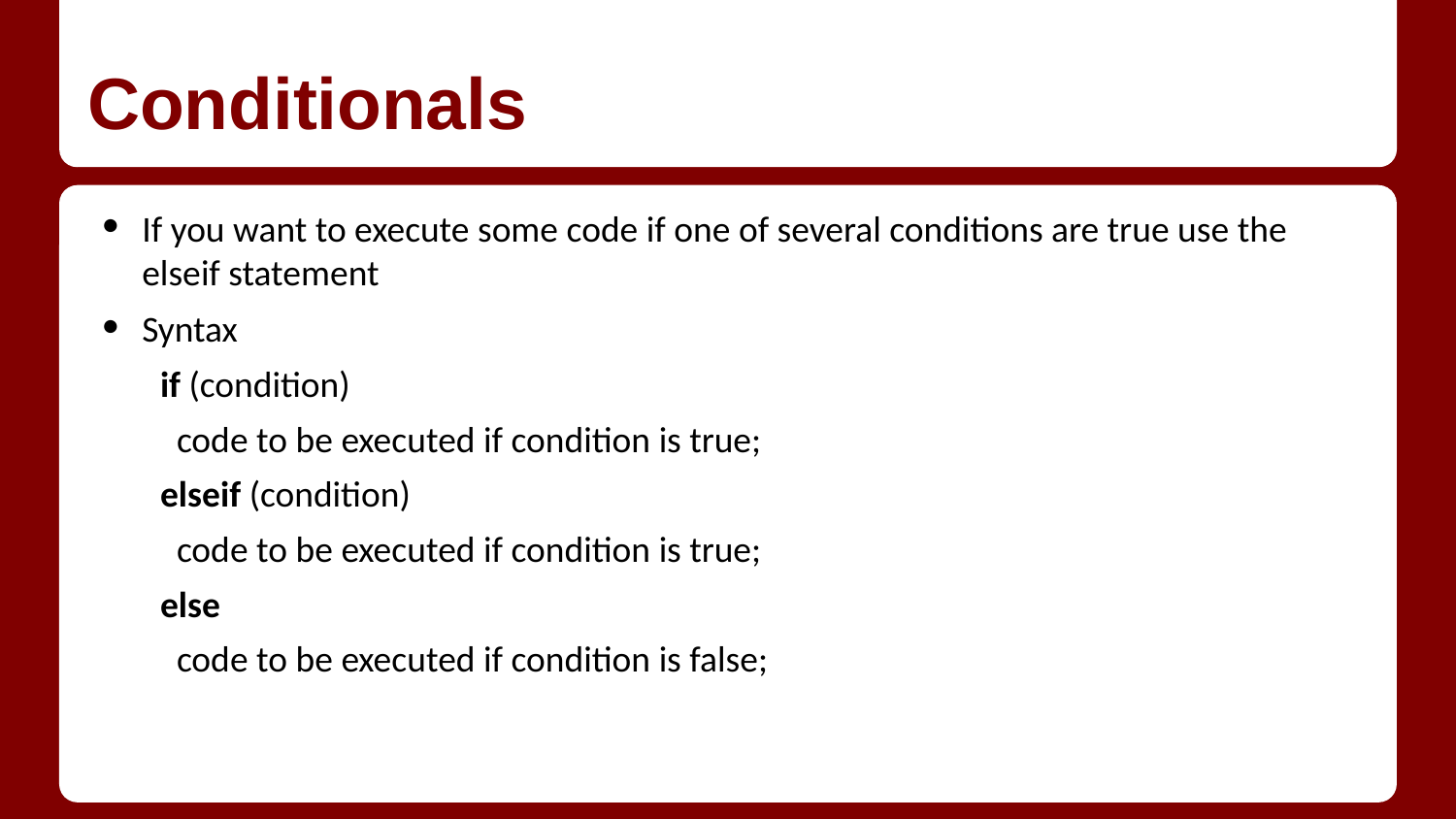

# Conditionals
If you want to execute some code if one of several conditions are true use the elseif statement
Syntax
if (condition)
  code to be executed if condition is true;
elseif (condition)
  code to be executed if condition is true;
else
  code to be executed if condition is false;